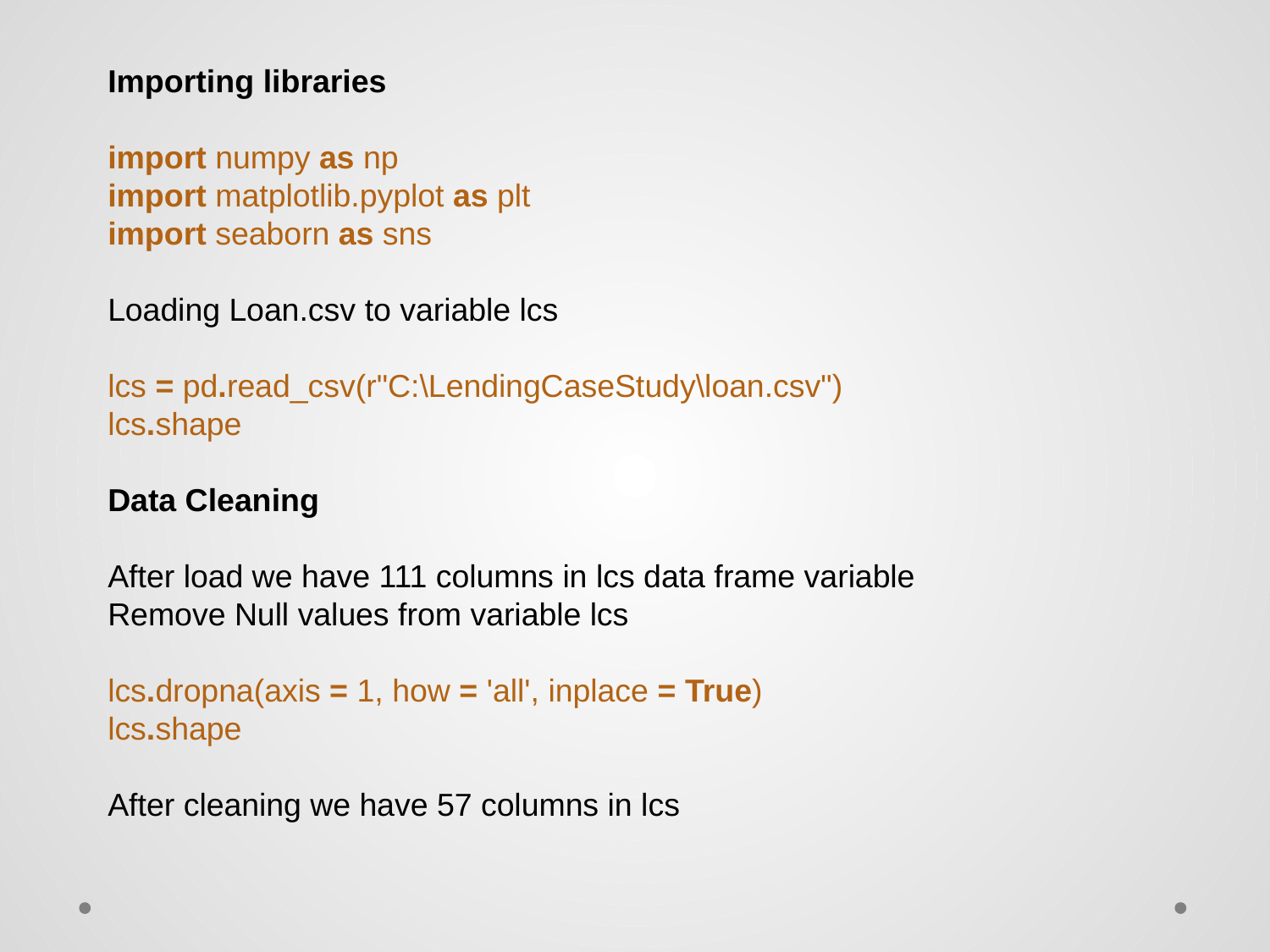

Importing libraries

import numpy as np
import matplotlib.pyplot as plt
import seaborn as sns

Loading Loan.csv to variable lcs

lcs = pd.read_csv(r"C:\LendingCaseStudy\loan.csv")
lcs.shape

Data Cleaning

After load we have 111 columns in lcs data frame variable
Remove Null values from variable lcs

lcs.dropna(axis = 1, how = 'all', inplace = True)
lcs.shape

After cleaning we have 57 columns in lcs